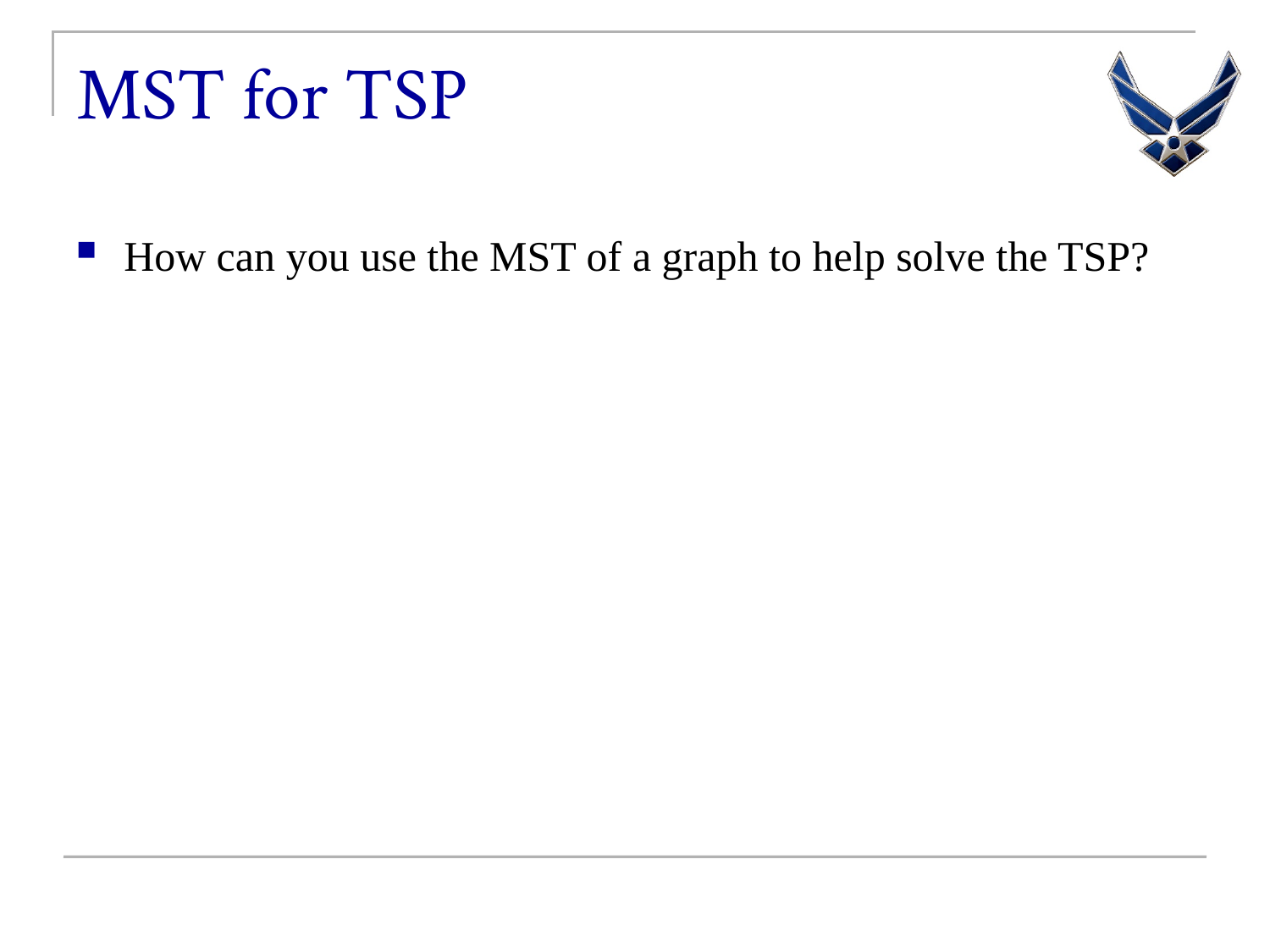

# MST for TSP
How can you use the MST of a graph to help solve the TSP?